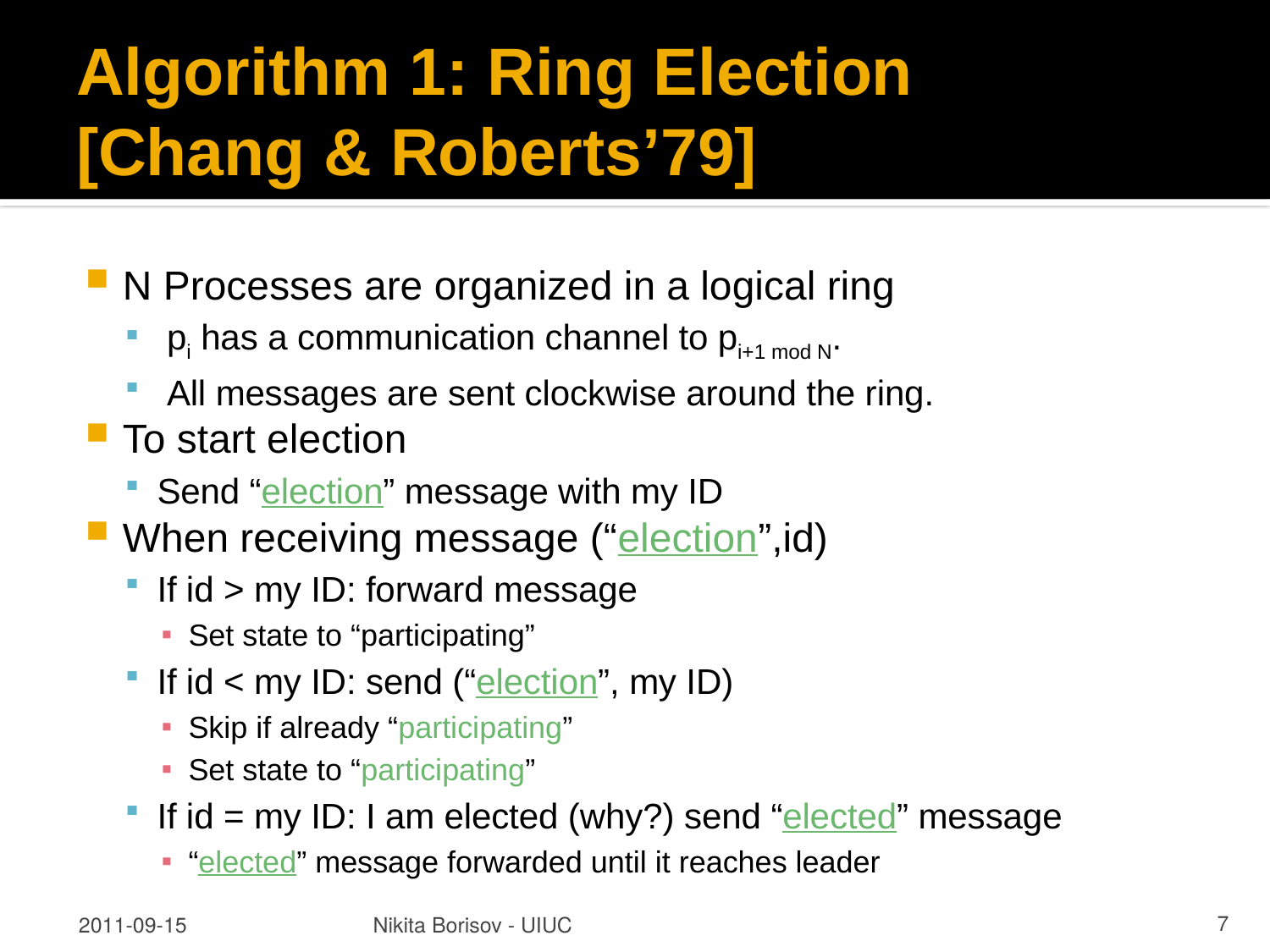

# Algorithm 1: Ring Election [Chang & Roberts’79]
N Processes are organized in a logical ring
 pi has a communication channel to pi+1 mod N.
 All messages are sent clockwise around the ring.
To start election
Send “election” message with my ID
When receiving message (“election”,id)
If id > my ID: forward message
Set state to “participating”
If id < my ID: send (“election”, my ID)
Skip if already “participating”
Set state to “participating”
If id = my ID: I am elected (why?) send “elected” message
“elected” message forwarded until it reaches leader
2011-09-15
Nikita Borisov - UIUC
7